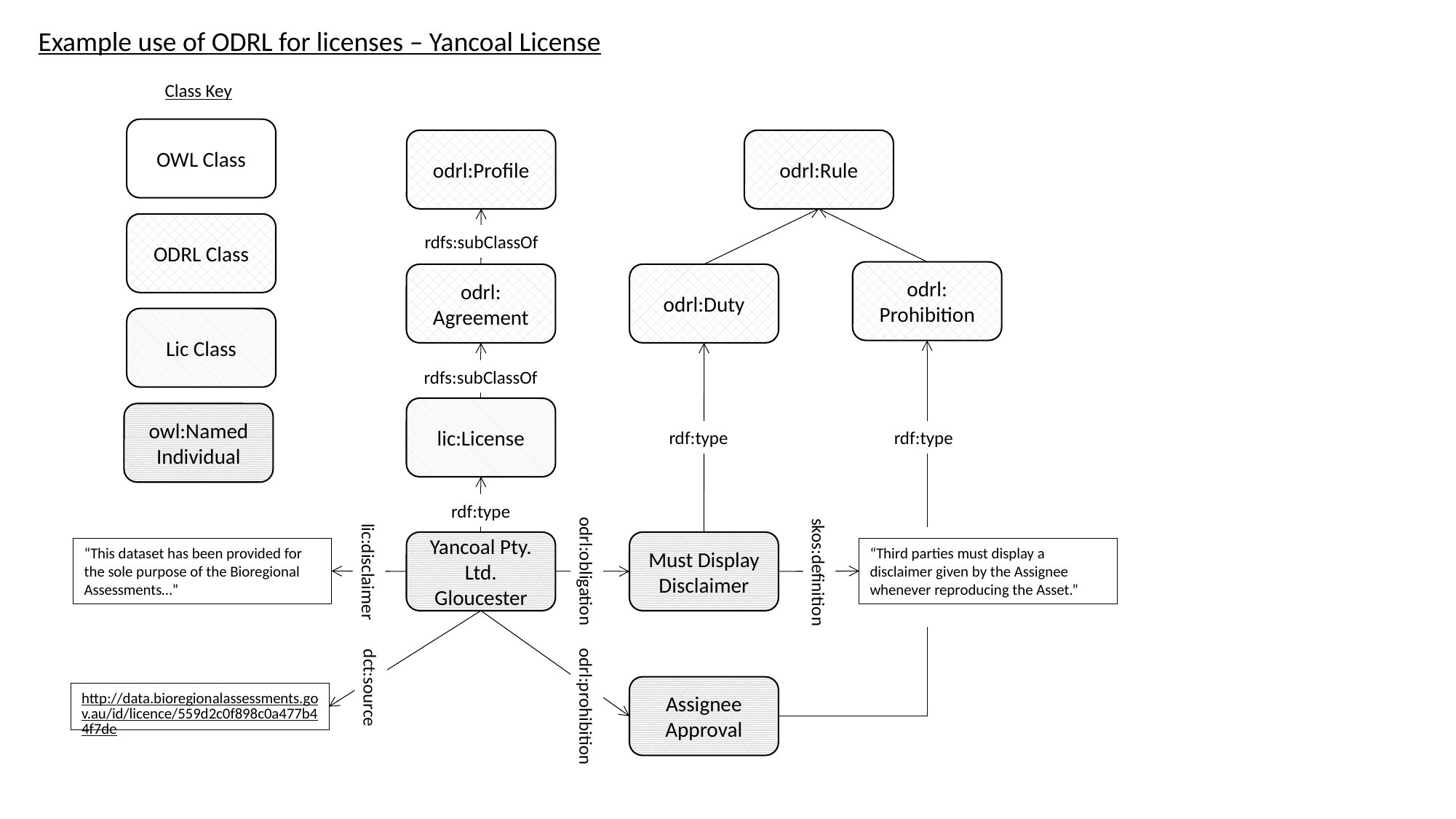

Example use of ODRL for licenses – Yancoal License
Class Key
OWL Class
odrl:Profile
odrl:Rule
ODRL Class
rdfs:subClassOf
odrl: Prohibition
odrl: Agreement
odrl:Duty
Lic Class
rdfs:subClassOf
lic:License
owl:Named Individual
rdf:type
rdf:type
rdf:type

Yancoal Pty. Ltd. Gloucester
Must Display Disclaimer
“This dataset has been provided for the sole purpose of the Bioregional Assessments…”
“Third parties must display a disclaimer given by the Assignee whenever reproducing the Asset.”
odrl:obligation
lic:disclaimer
skos:definition
dct:source
Assignee Approval
http://data.bioregionalassessments.gov.au/id/licence/559d2c0f898c0a477b44f7de
odrl:prohibition